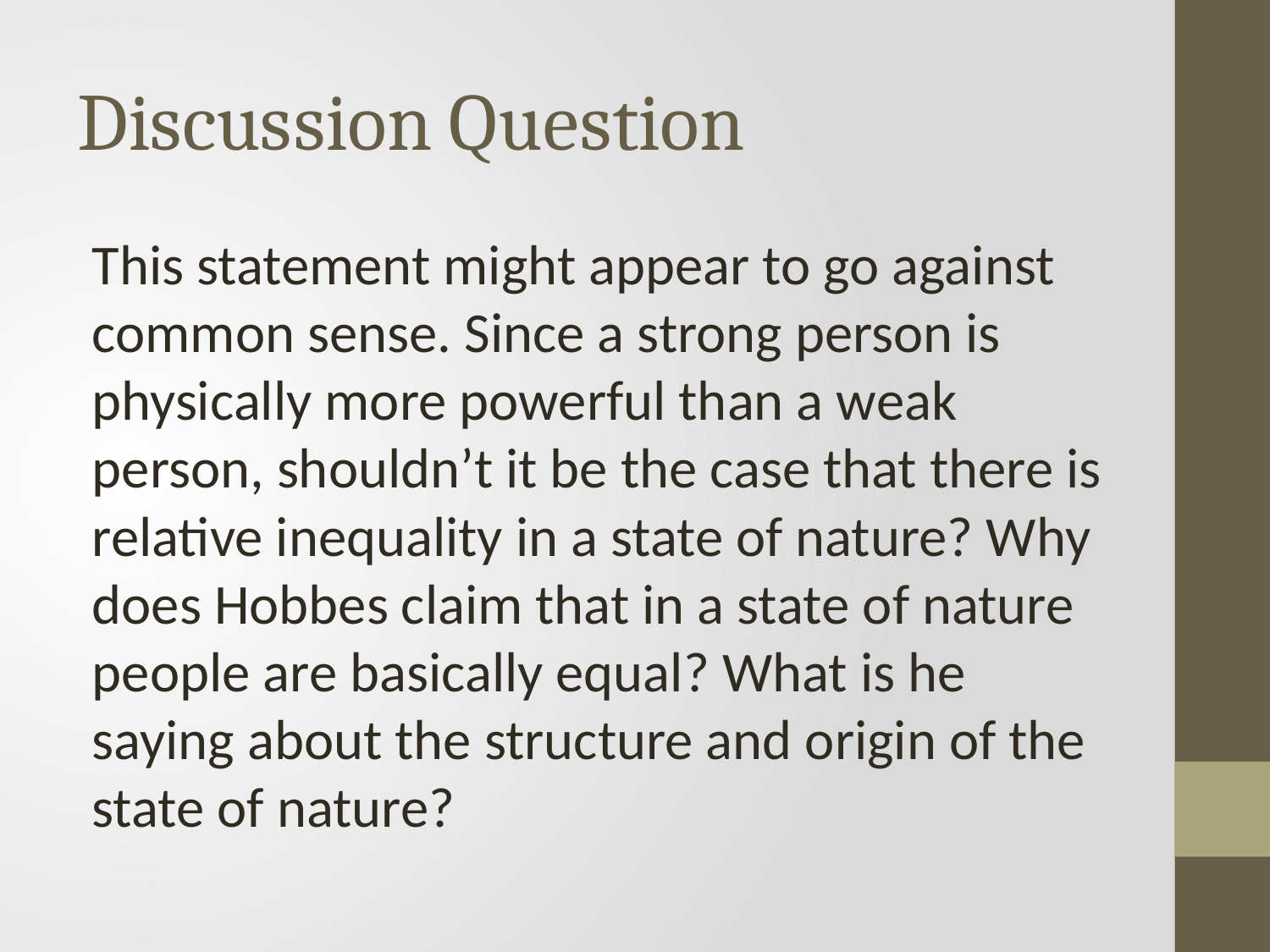

# Discussion Question
This statement might appear to go against common sense. Since a strong person is physically more powerful than a weak person, shouldn’t it be the case that there is relative inequality in a state of nature? Why does Hobbes claim that in a state of nature people are basically equal? What is he saying about the structure and origin of the state of nature?